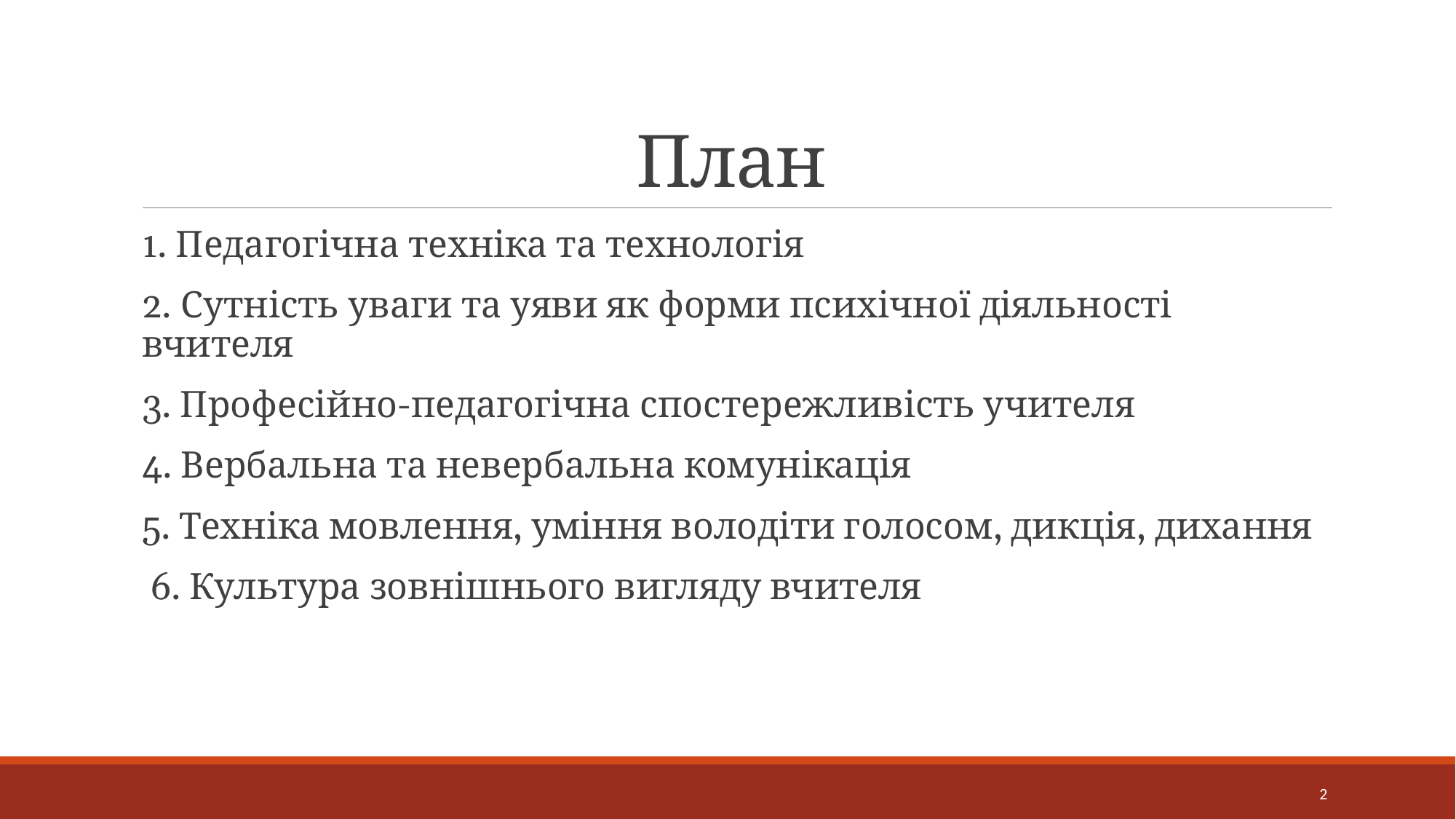

# План
1. Педагогічна техніка та технологія
2. Сутність уваги та уяви як форми психічної діяльності вчителя
3. Професійно-педагогічна спостережливість учителя
4. Вербальна та невербальна комунікація
5. Техніка мовлення, уміння володіти голосом, дикція, дихання
 6. Культура зовнішнього вигляду вчителя
2